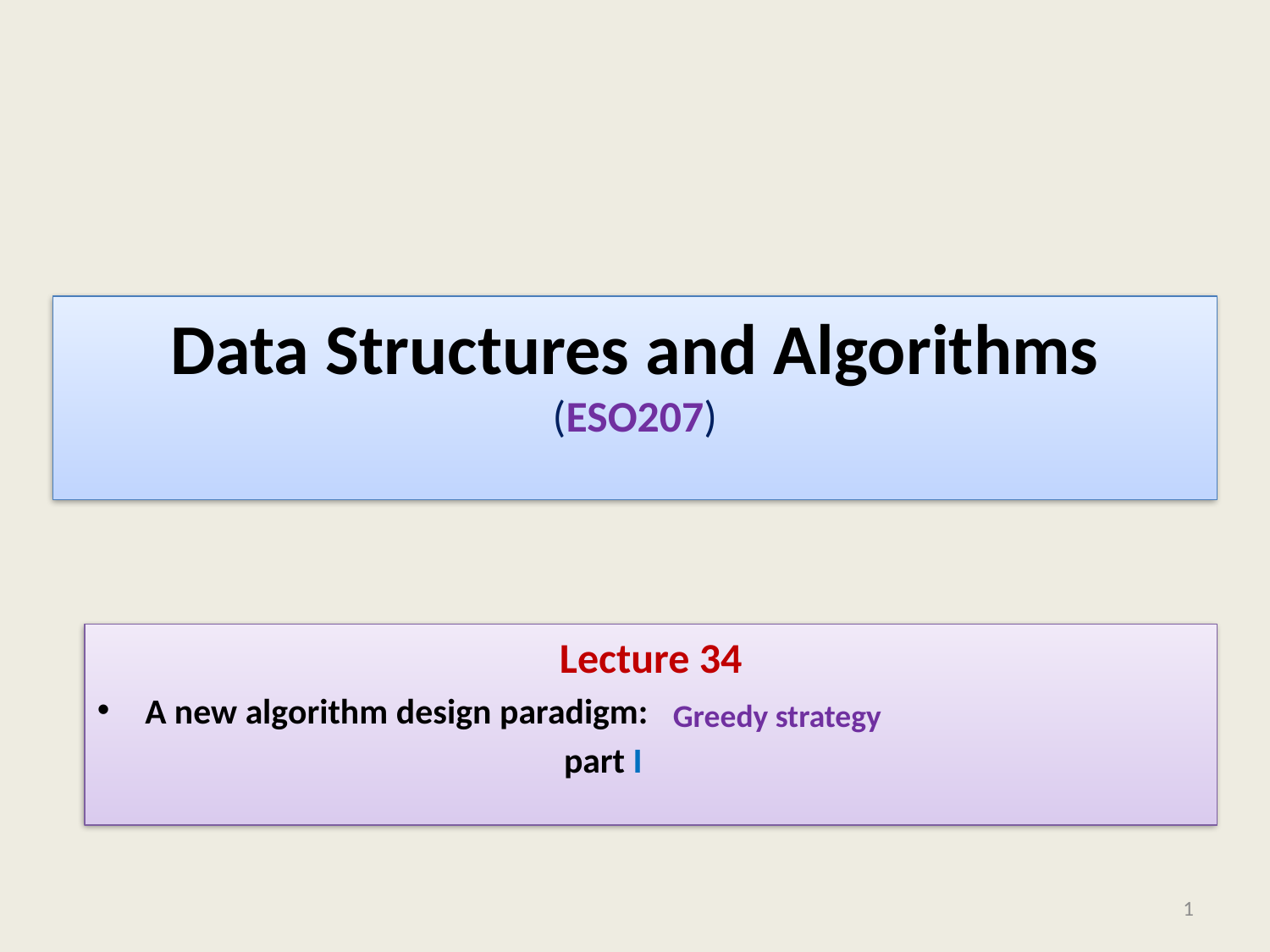

# Data Structures and Algorithms (ESO207)
Lecture 34
A new algorithm design paradigm:
                                                          part I
Greedy strategy
1